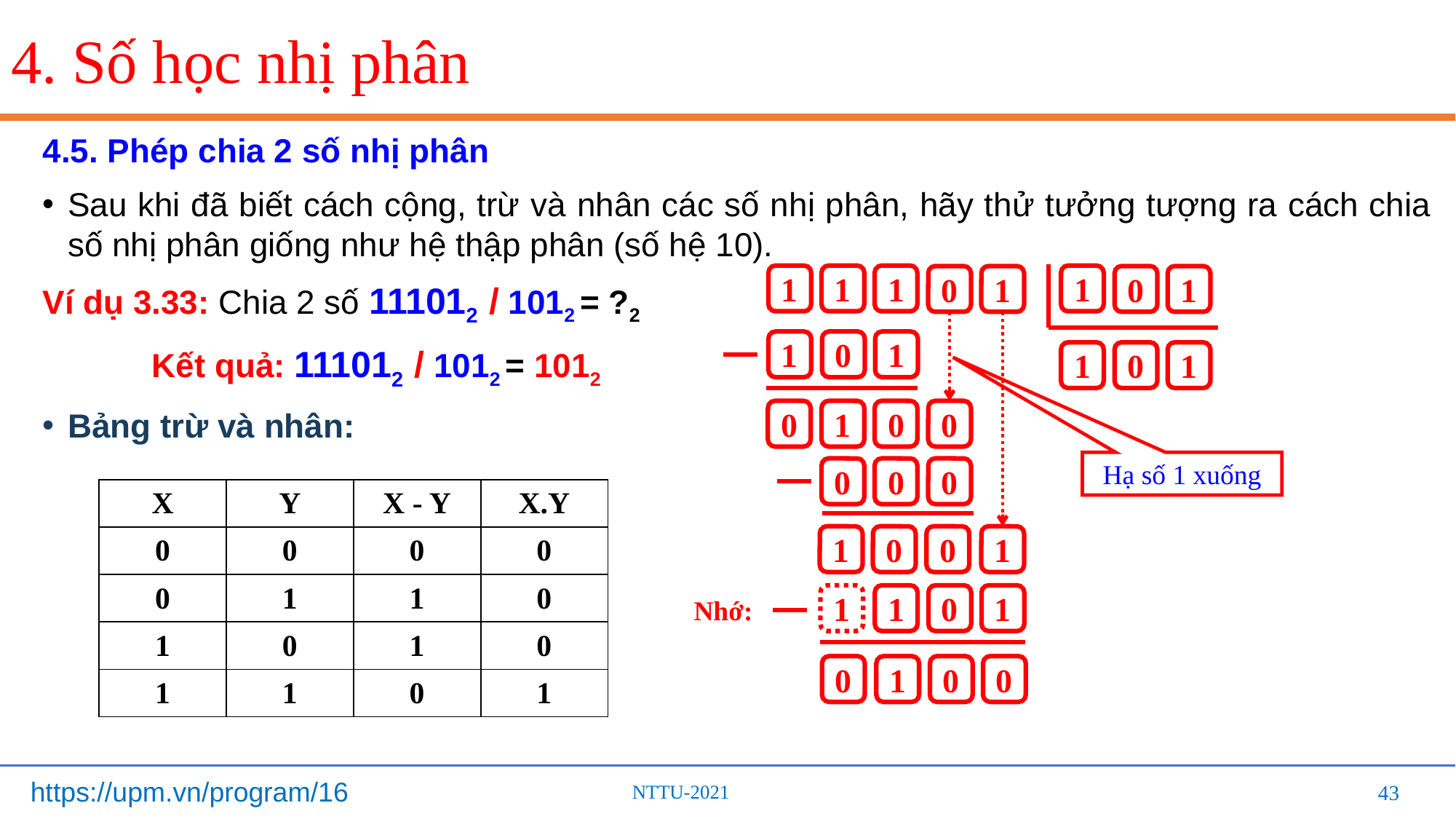

# 4. Số học nhị phân
4.5. Phép chia 2 số nhị phân
Sau khi đã biết cách cộng, trừ và nhân các số nhị phân, hãy thử tưởng tượng ra cách chia số nhị phân giống như hệ thập phân (số hệ 10).
Ví dụ 3.33: Chia 2 số 111012  / 1012 = ?2
	Kết quả: 111012  / 1012 = 1012
Bảng trừ và nhân:
1
1
1
1
0
1
0
1
1
0
1
0
1
1
0
1
0
0
Hạ số 1 xuống
0
0
0
| X | Y | X - Y | X.Y |
| --- | --- | --- | --- |
| 0 | 0 | 0 | 0 |
| 0 | 1 | 1 | 0 |
| 1 | 0 | 1 | 0 |
| 1 | 1 | 0 | 1 |
1
0
0
1
1
1
0
1
Nhớ:
0
1
0
0
43
43